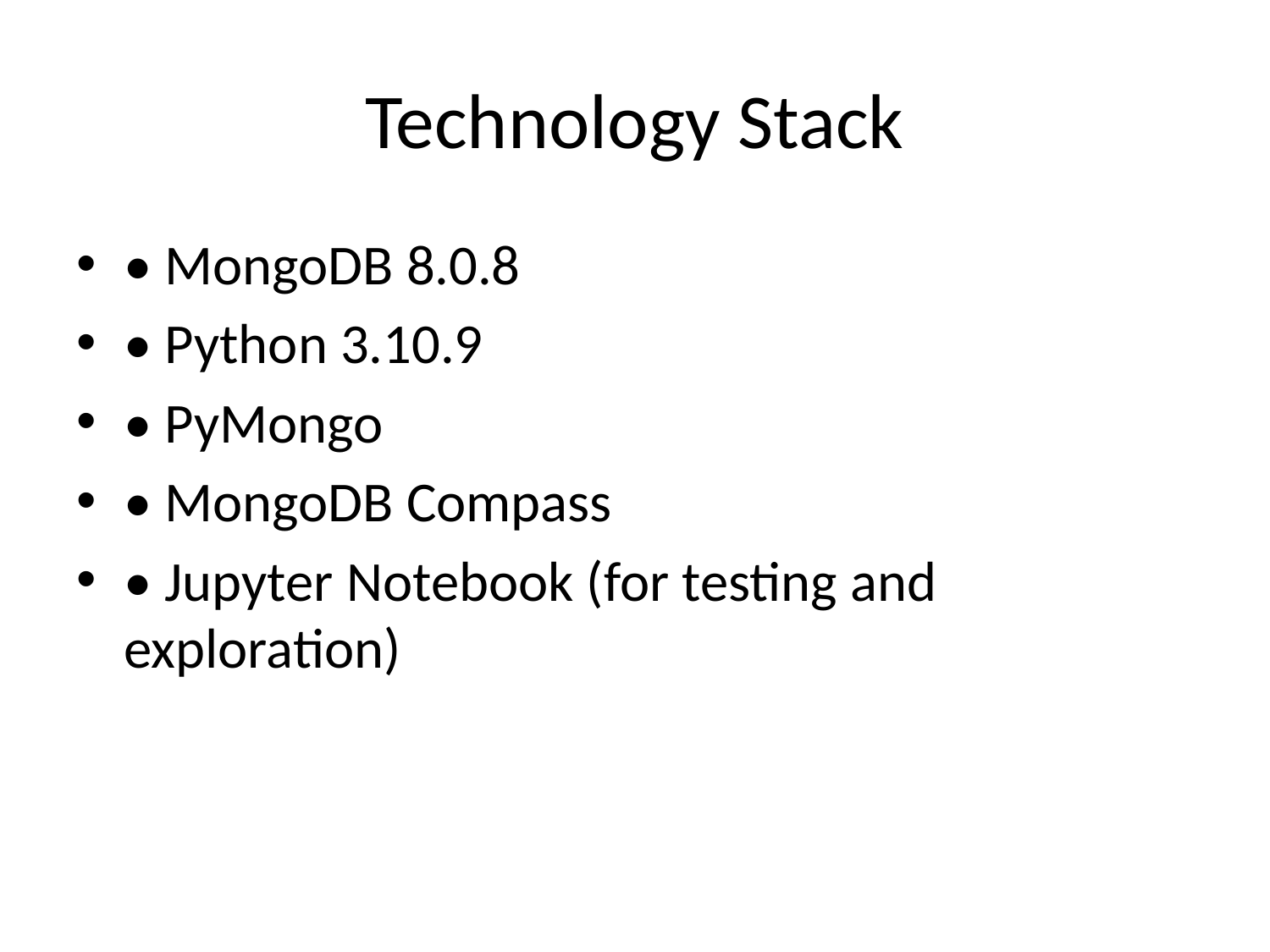

# Technology Stack
• MongoDB 8.0.8
• Python 3.10.9
• PyMongo
• MongoDB Compass
• Jupyter Notebook (for testing and exploration)